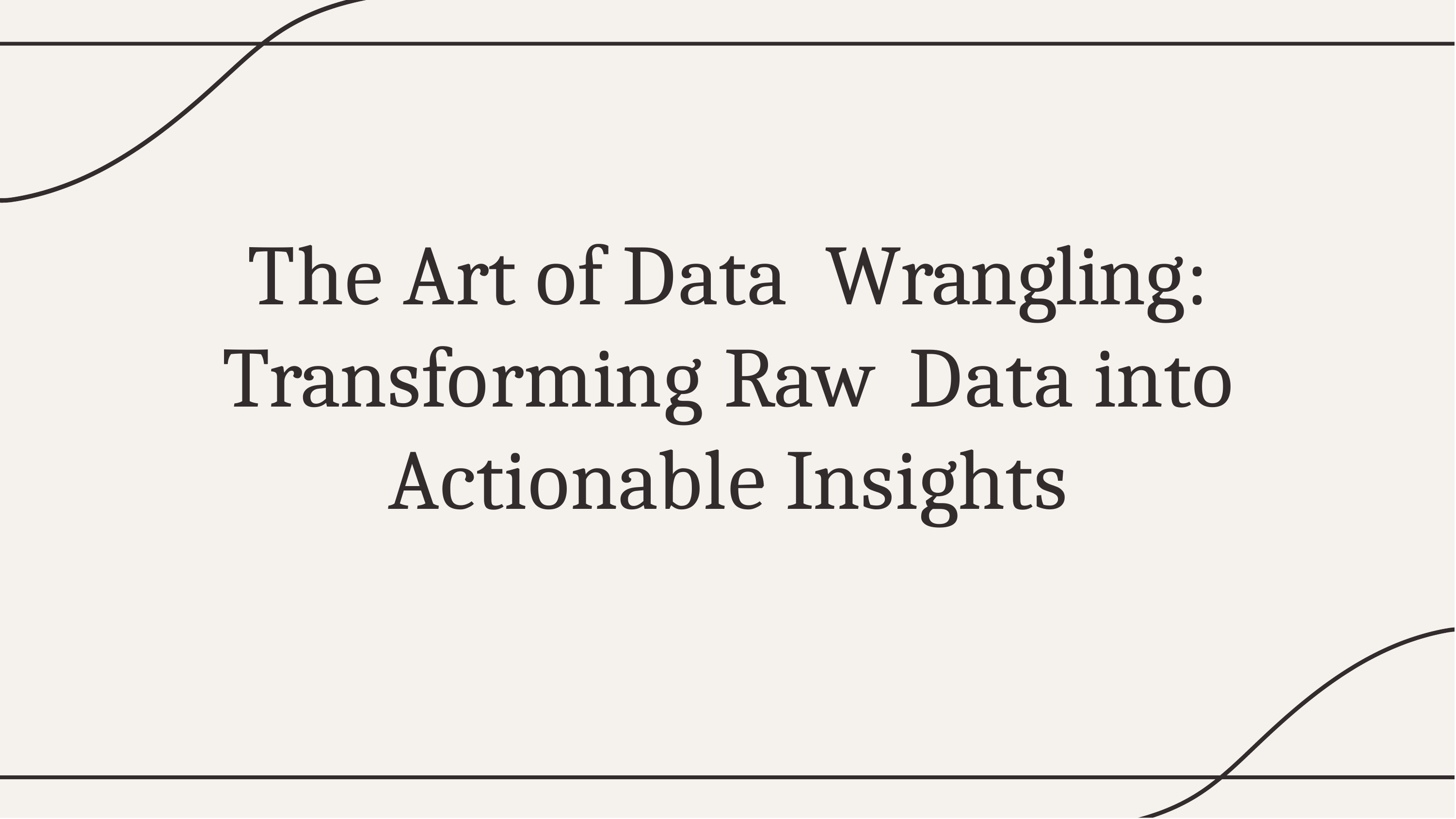

# The Art of Data  Wrangling: Transforming Raw  Data into Actionable Insights